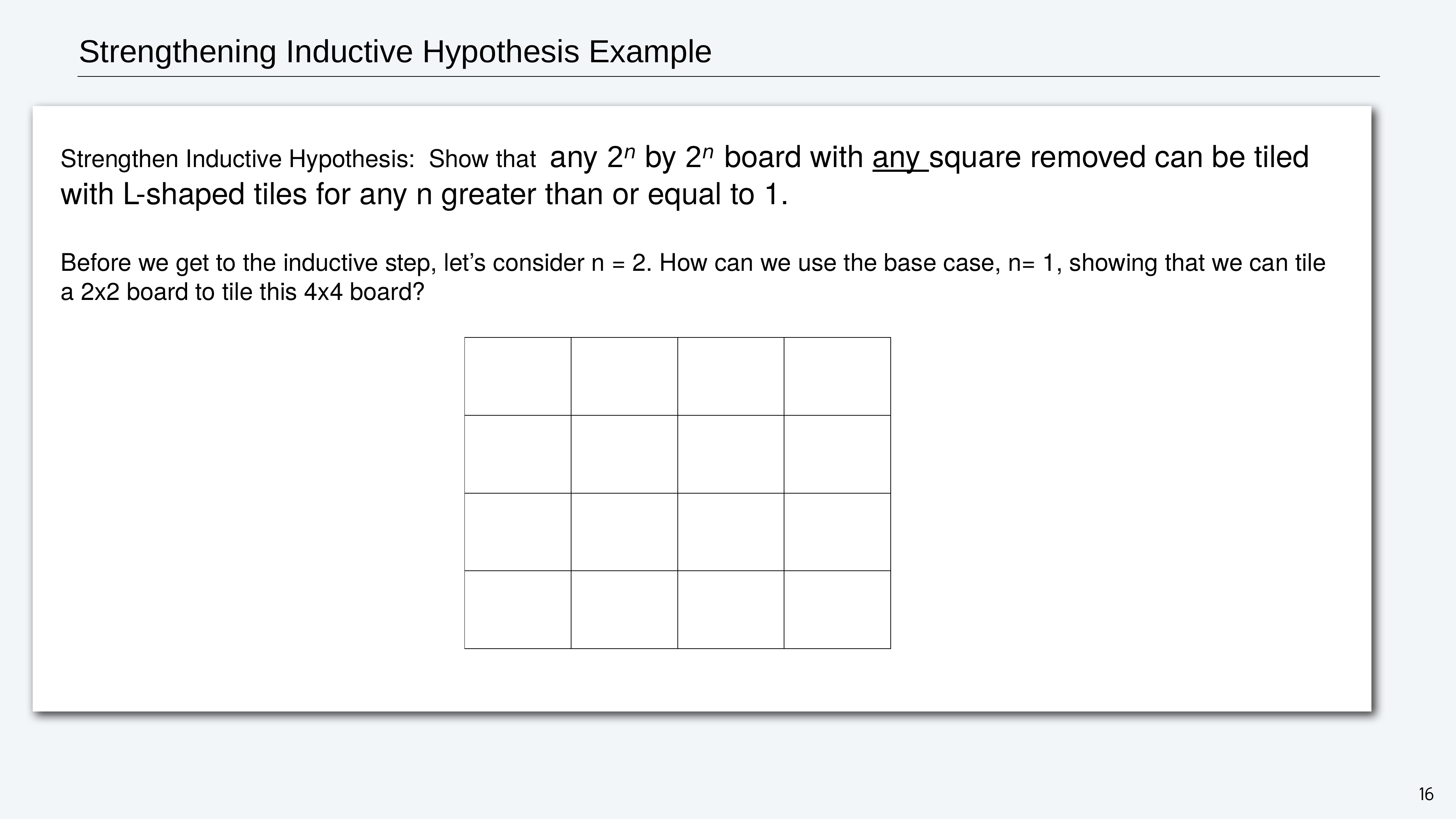

# Strengthening Inductive Hypothesis Example
Strengthen Inductive Hypothesis:  Show that  any 2n by 2n board with any square removed can be tiled with L-shaped tiles for any n greater than or equal to 1.

Before we get to the inductive step, let’s consider n = 2. How can we use the base case, n= 1, showing that we can tile a 2x2 board to tile this 4x4 board?

|  |  |  |  |
| --- | --- | --- | --- |
|  |  |  |  |
|  |  |  |  |
|  |  |  |  |
16